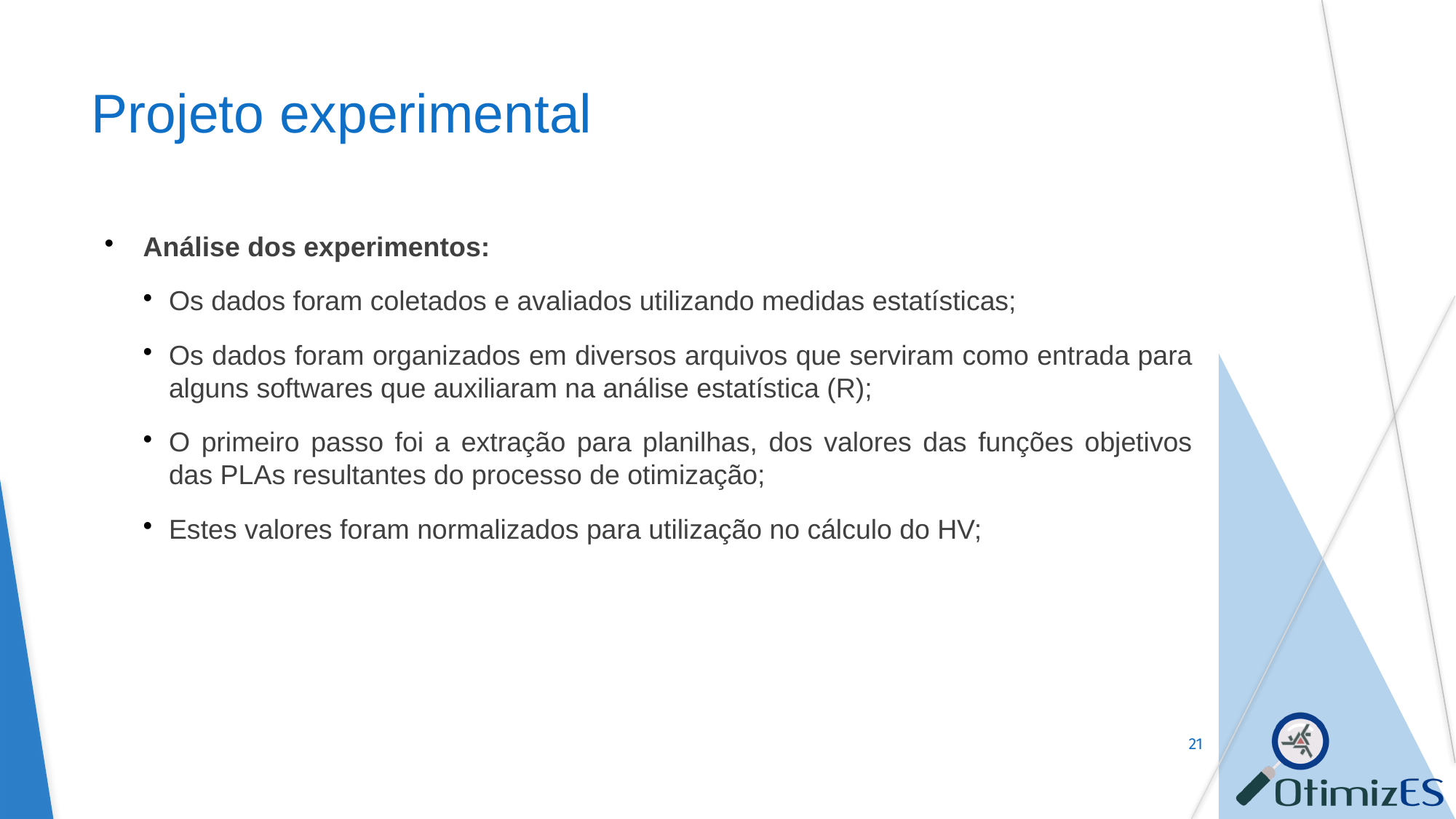

Projeto experimental
Análise dos experimentos:
Os dados foram coletados e avaliados utilizando medidas estatísticas;
Os dados foram organizados em diversos arquivos que serviram como entrada para alguns softwares que auxiliaram na análise estatística (R);
O primeiro passo foi a extração para planilhas, dos valores das funções objetivos das PLAs resultantes do processo de otimização;
Estes valores foram normalizados para utilização no cálculo do HV;
21